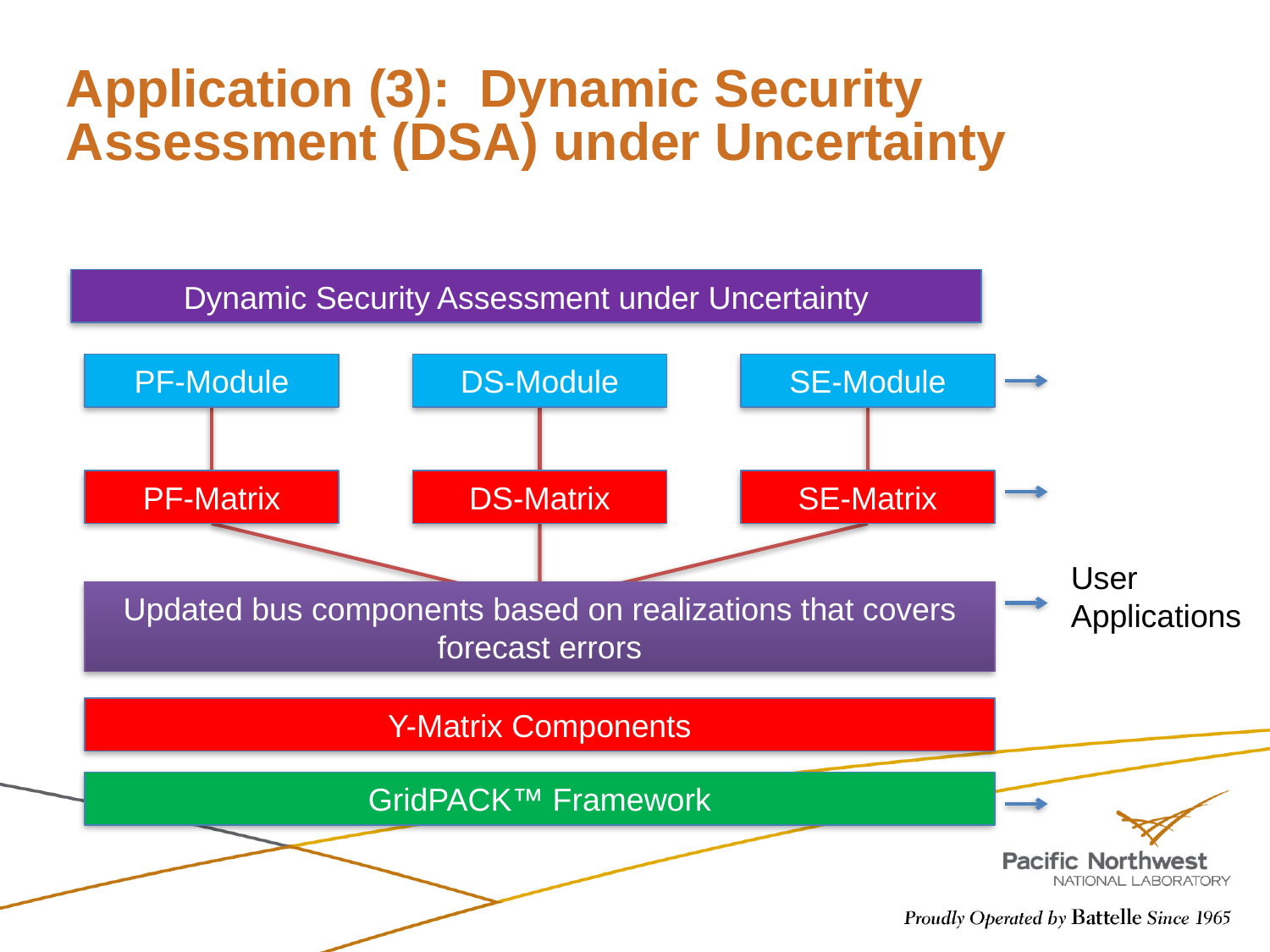

# Application (3):  Dynamic Security Assessment (DSA) under Uncertainty
Dynamic Security Assessment under Uncertainty
PF-Module
DS-Module
SE-Module
PF-Matrix
DS-Matrix
SE-Matrix
User Applications
Updated bus components based on realizations that covers forecast errors
Y-Matrix Components
GridPACK™ Framework